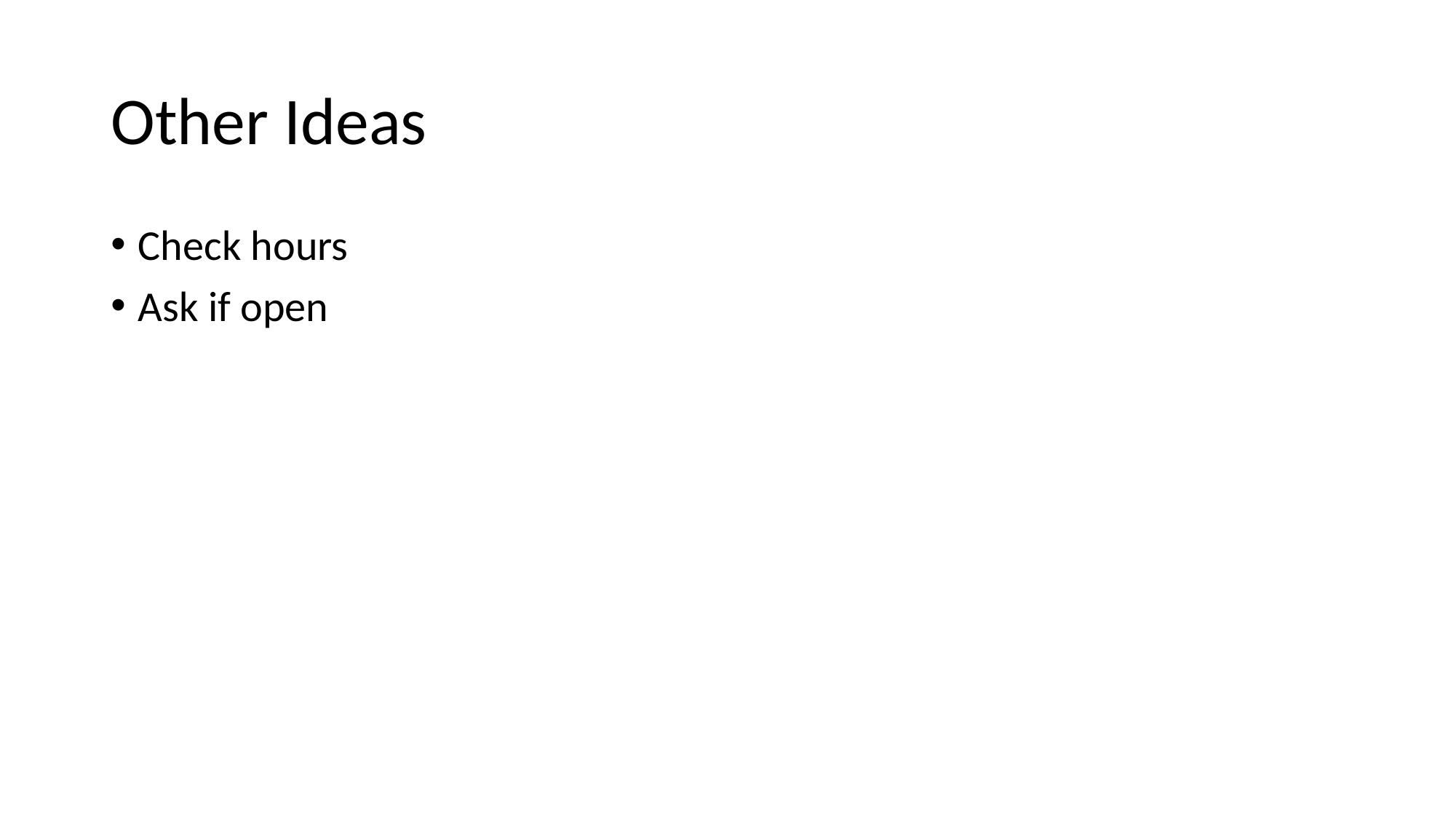

# Other Ideas
Check hours
Ask if open